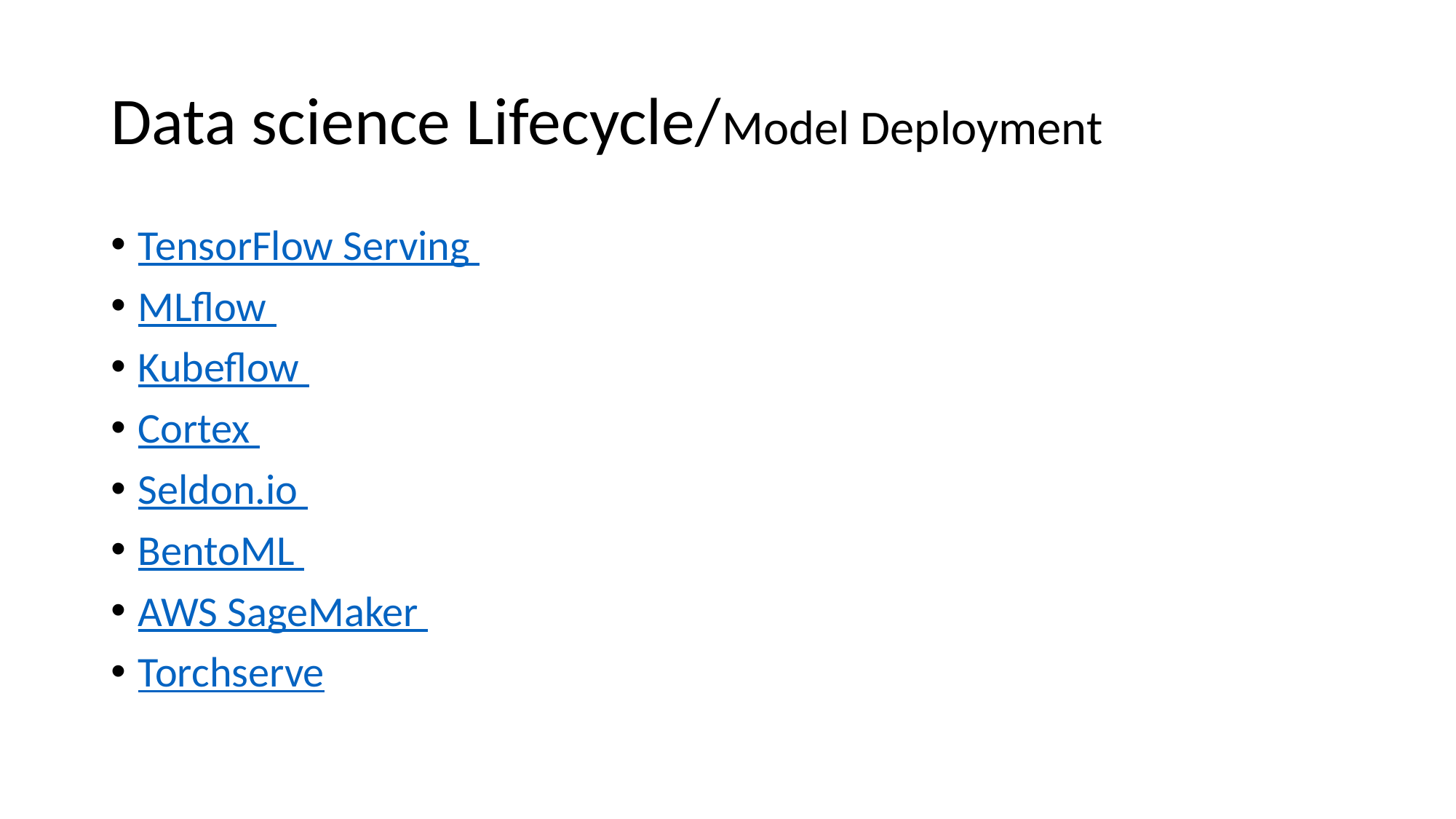

# Data science Lifecycle/Model Deployment
TensorFlow Serving
MLflow
Kubeflow
Cortex
Seldon.io
BentoML
AWS SageMaker
Torchserve